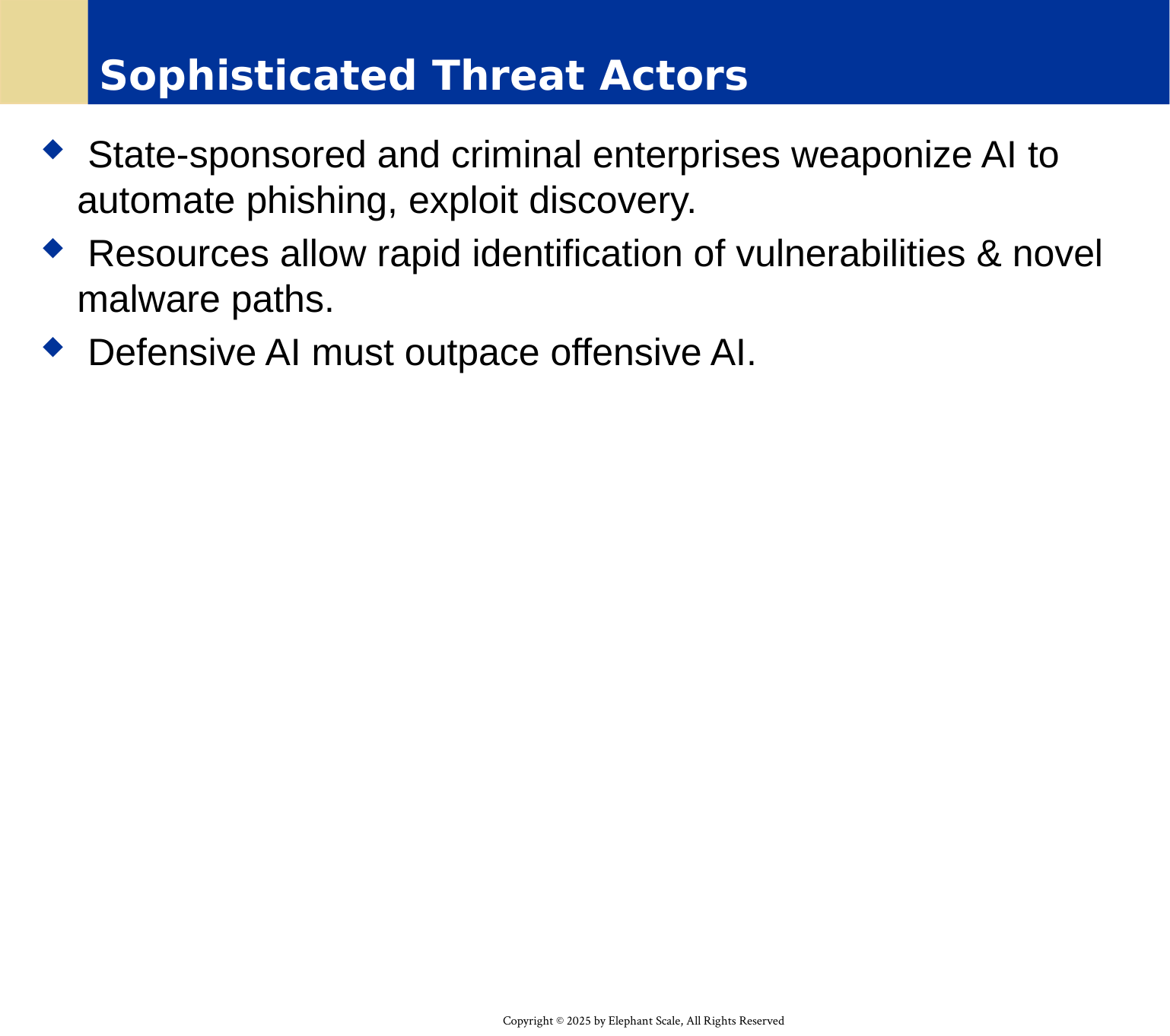

# Sophisticated Threat Actors
 State-sponsored and criminal enterprises weaponize AI to automate phishing, exploit discovery.
 Resources allow rapid identification of vulnerabilities & novel malware paths.
 Defensive AI must outpace offensive AI.
Copyright © 2025 by Elephant Scale, All Rights Reserved